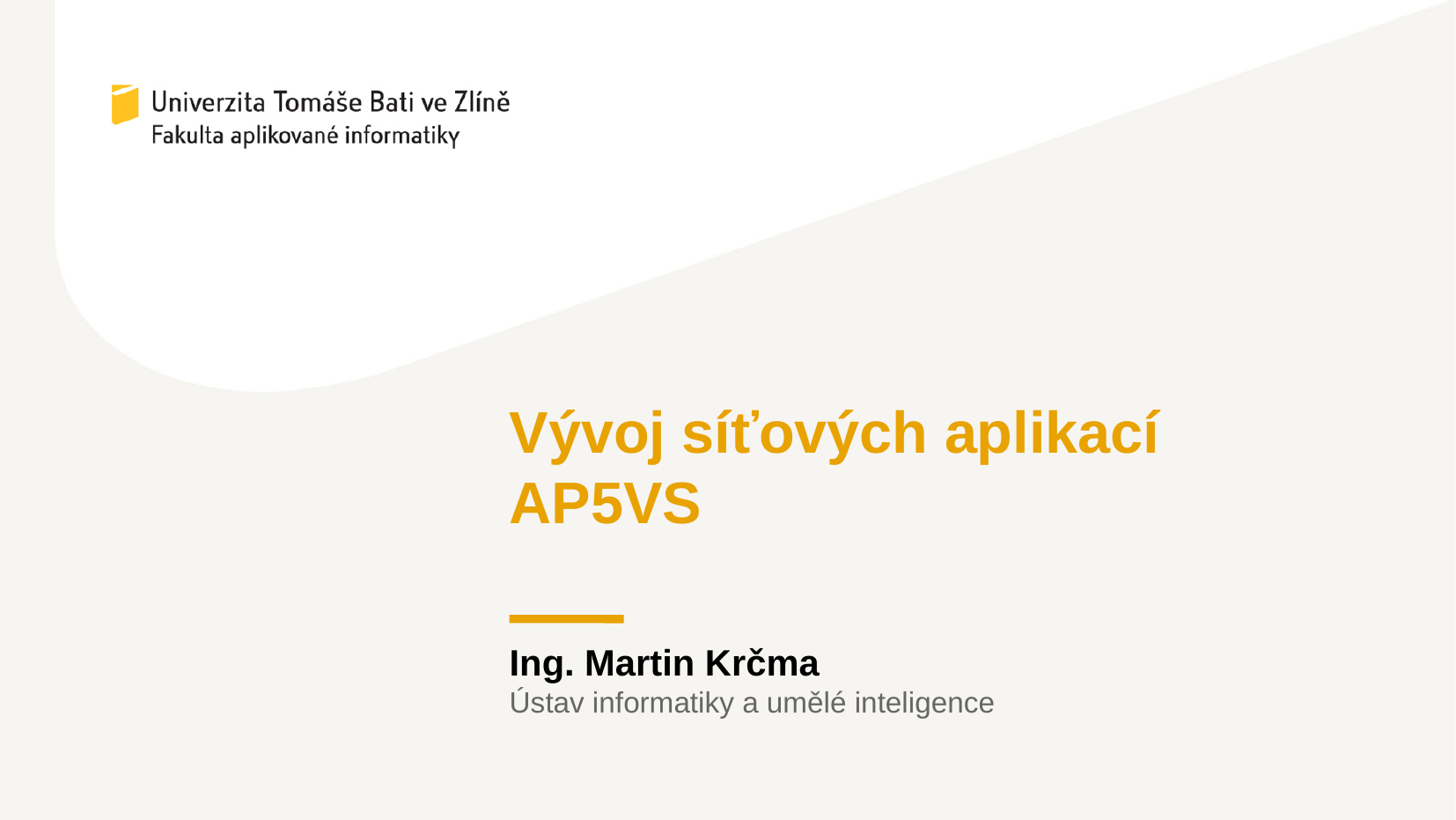

Vývoj síťových aplikací AP5VS

Ing. Martin Krčma
Ústav informatiky a umělé inteligence